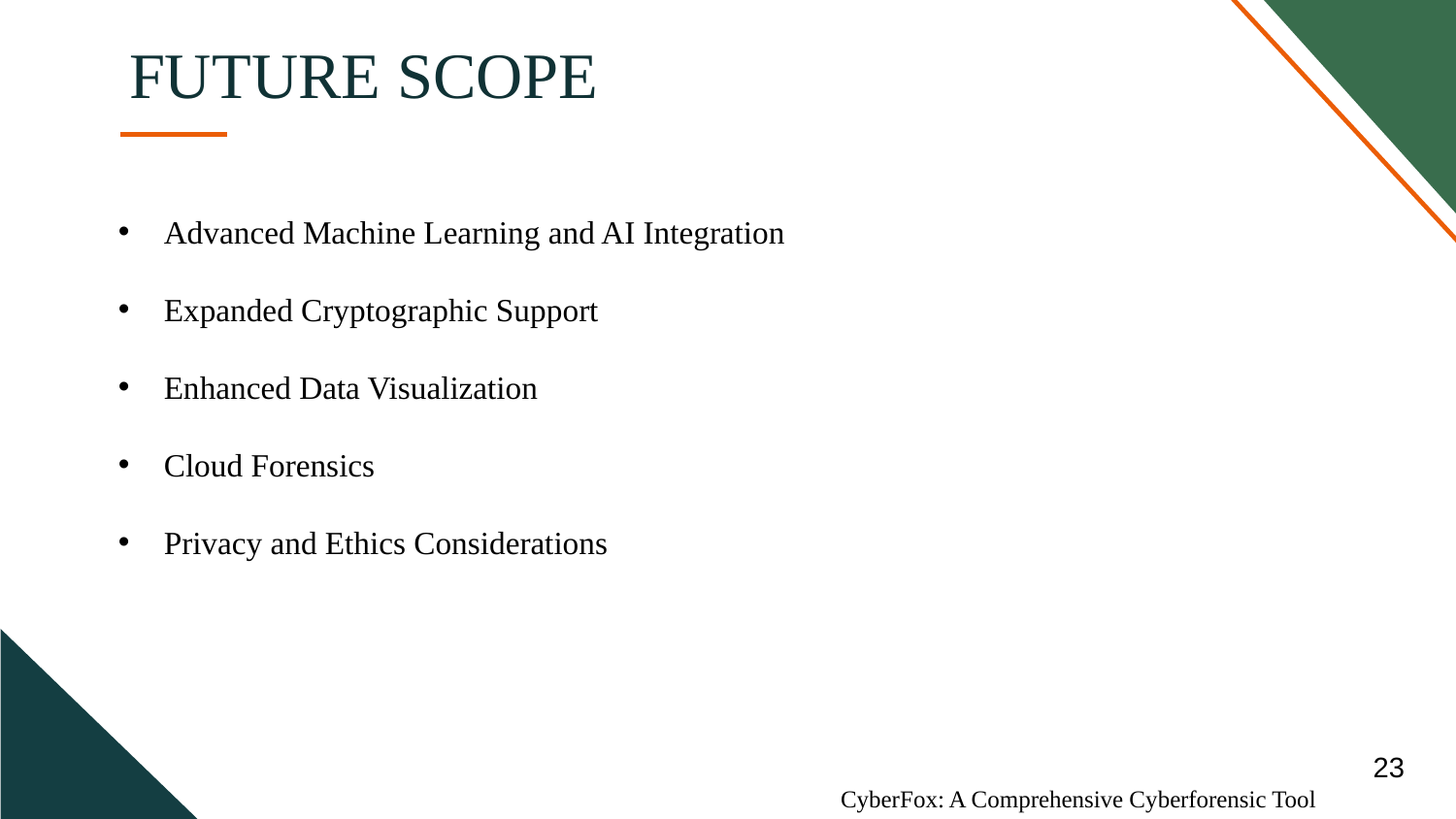

# FUTURE SCOPE
Advanced Machine Learning and AI Integration

Expanded Cryptographic Support

Enhanced Data Visualization

Cloud Forensics

Privacy and Ethics Considerations
23
CyberFox: A Comprehensive Cyberforensic Tool